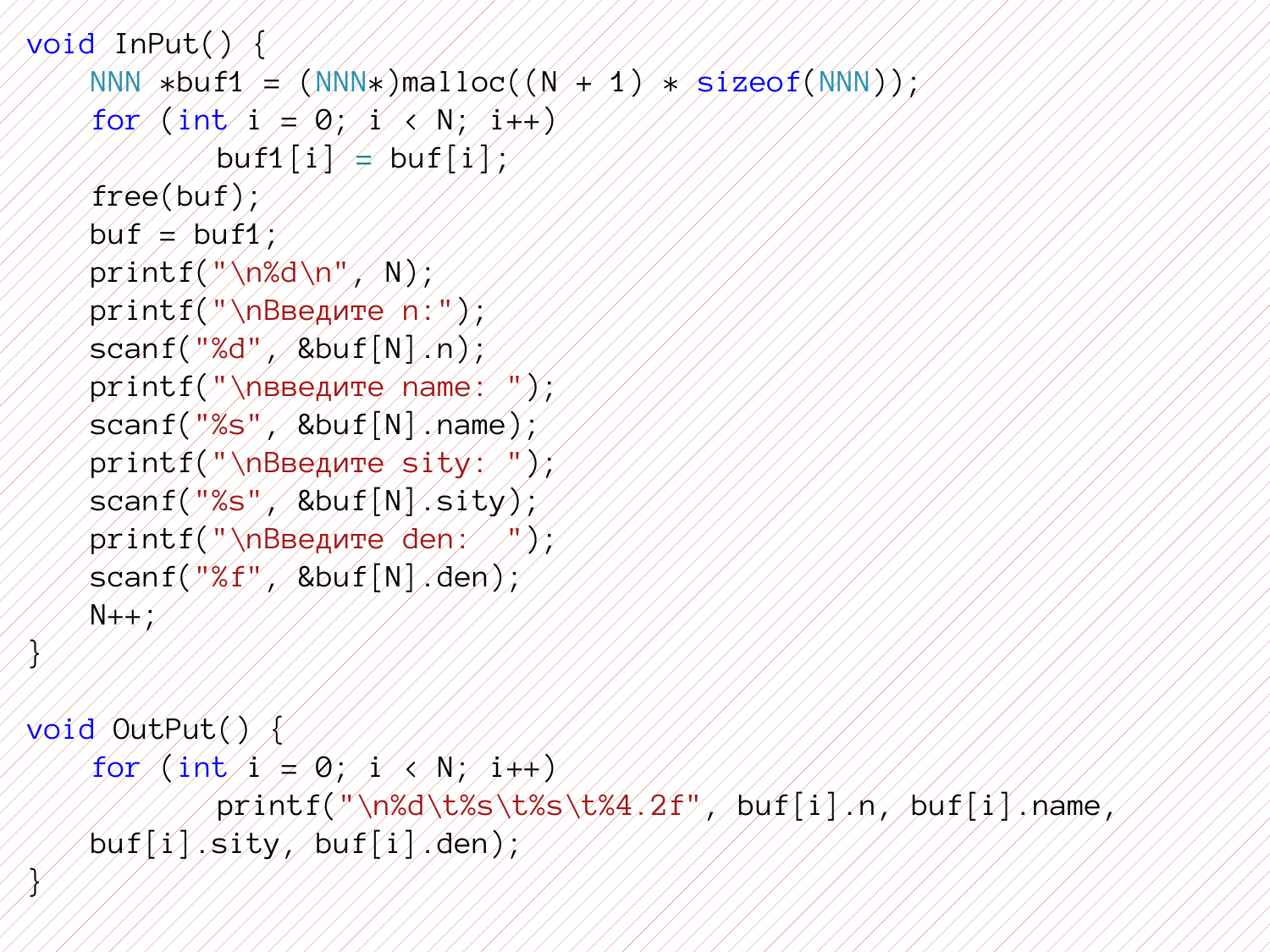

void InPut() {
NNN *buf1 = (NNN*)malloc((N + 1) * sizeof(NNN));
for (int i = 0; i < N; i++)
	buf1[i] = buf[i];
free(buf);
buf = buf1;
printf("\n%d\n", N);
printf("\nВведите n:");
scanf("%d", &buf[N].n);
printf("\nвведите name: ");
scanf("%s", &buf[N].name);
printf("\nВведите sity: ");
scanf("%s", &buf[N].sity);
printf("\nВведите den:  ");
scanf("%f", &buf[N].den);
N++;
}

void OutPut() {
for (int i = 0; i < N; i++)
	printf("\n%d\t%s\t%s\t%4.2f", buf[i].n, buf[i].name, 	buf[i].sity, buf[i].den);
}